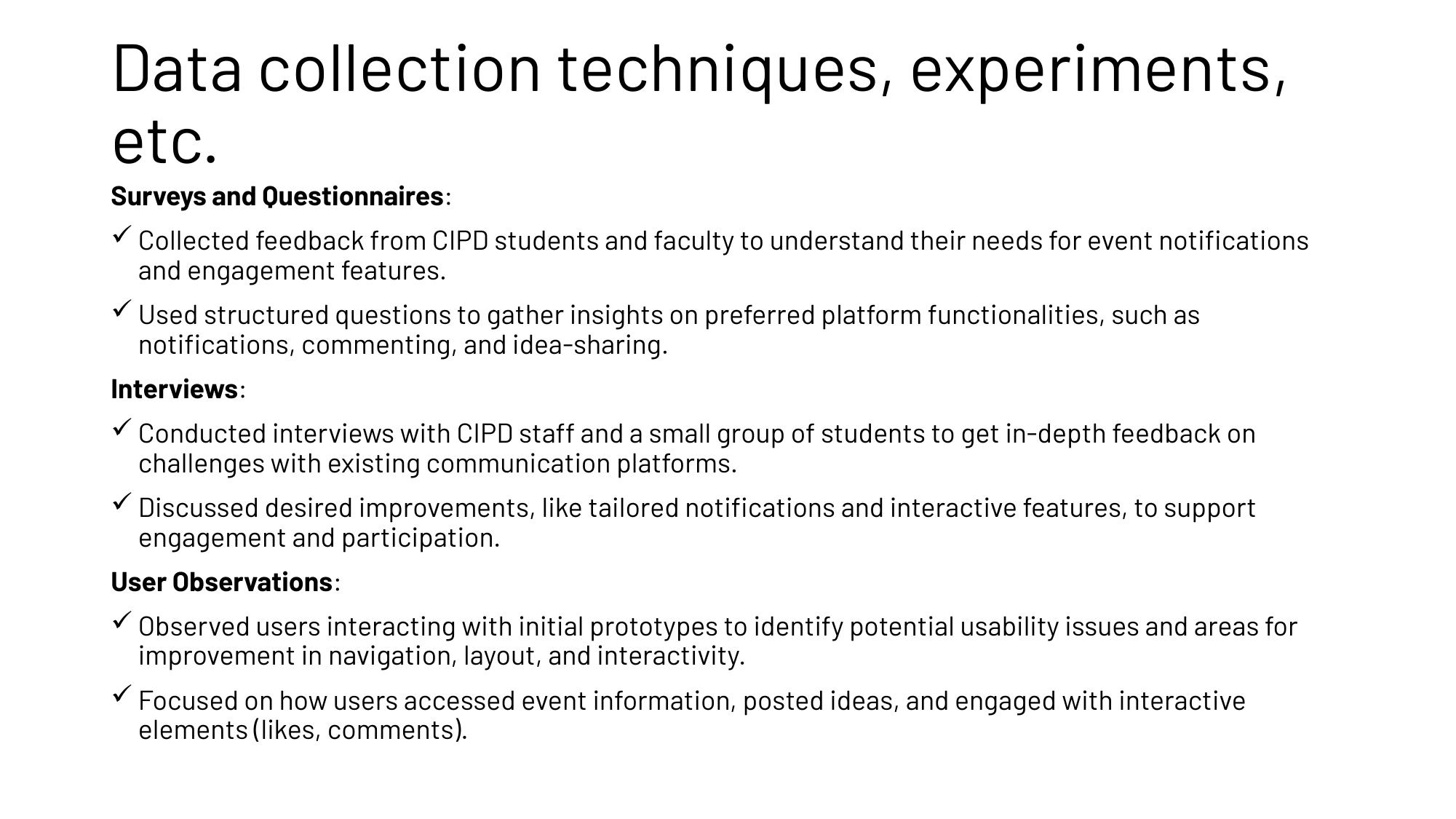

# Data collection techniques, experiments, etc.
Surveys and Questionnaires:
Collected feedback from CIPD students and faculty to understand their needs for event notifications and engagement features.
Used structured questions to gather insights on preferred platform functionalities, such as notifications, commenting, and idea-sharing.
Interviews:
Conducted interviews with CIPD staff and a small group of students to get in-depth feedback on challenges with existing communication platforms.
Discussed desired improvements, like tailored notifications and interactive features, to support engagement and participation.
User Observations:
Observed users interacting with initial prototypes to identify potential usability issues and areas for improvement in navigation, layout, and interactivity.
Focused on how users accessed event information, posted ideas, and engaged with interactive elements (likes, comments).